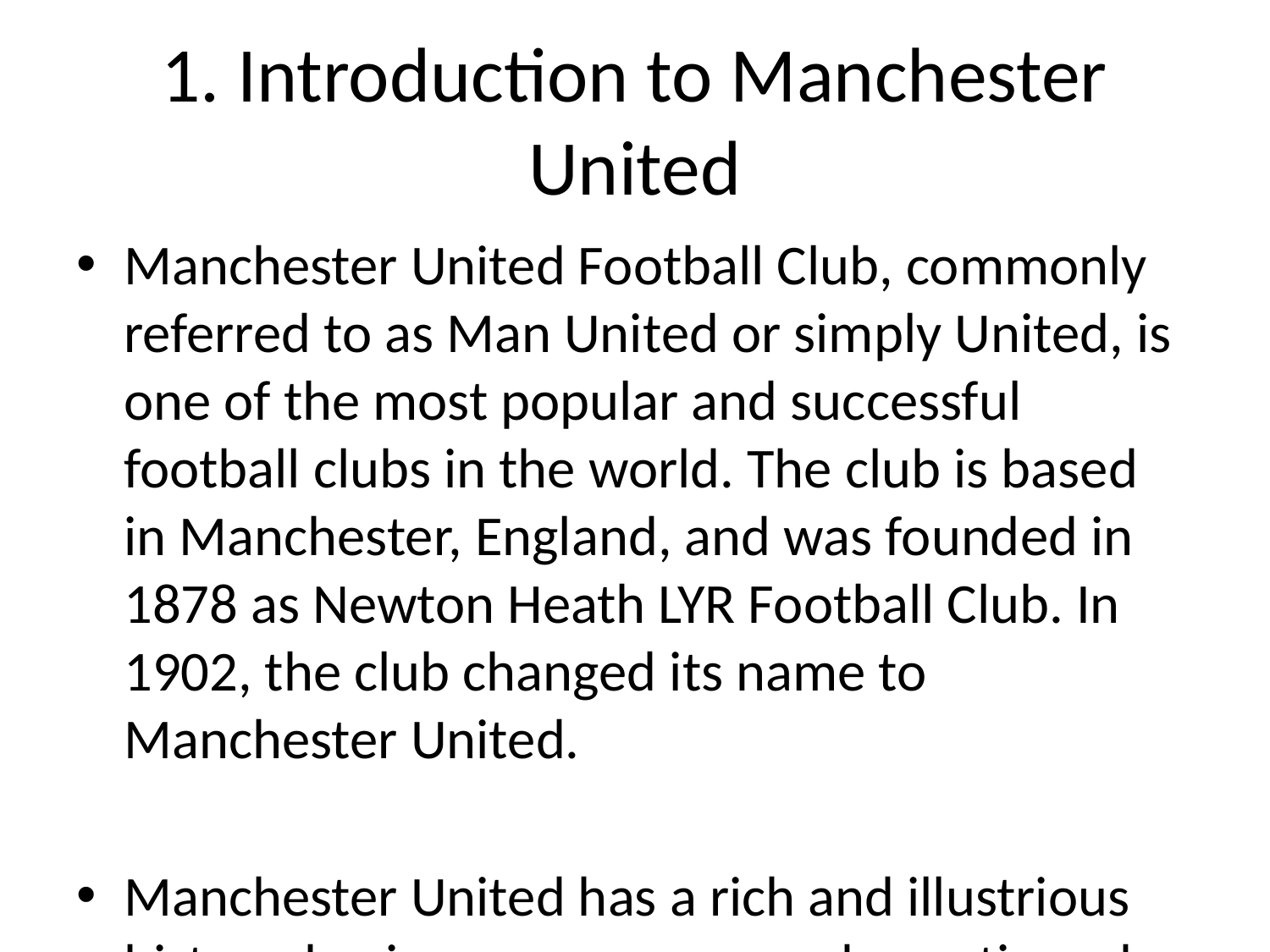

# 1. Introduction to Manchester United
Manchester United Football Club, commonly referred to as Man United or simply United, is one of the most popular and successful football clubs in the world. The club is based in Manchester, England, and was founded in 1878 as Newton Heath LYR Football Club. In 1902, the club changed its name to Manchester United.

Manchester United has a rich and illustrious history, having won numerous domestic and international honors. The club has won a record 20 English top-flight league titles, including 13 Premier League titles. Manchester United has also won 12 FA Cups, 5 League Cups, and 21 FA Community Shields. Internationally, the club has won 3 UEFA Champions League titles, 1 UEFA Europa League title, 1 UEFA Cup Winners' Cup, and 1 FIFA Club World Cup.

The club's home ground is Old Trafford, which has a seating capacity of over 74,000 spectators, making it one of the largest football stadiums in the United Kingdom. The club's traditional colors are red and white, and their nickname is "The Red Devils."

Manchester United has a massive global following and is renowned for its attacking style of play, as well as its ability to produce world-class talent through its youth academy, including legendary players such as Sir Bobby Charlton, George Best, Eric Cantona, Ryan Giggs, Paul Scholes, and Cristiano Ronaldo.

The club has had several iconic managers throughout its history, with the most successful being Sir Alex Ferguson, who managed the club from 1986 to 2013 and oversaw the most successful period in Manchester United's history.

Overall, Manchester United is a powerhouse in the world of football, with a rich history, a large and passionate fanbase, and a tradition of success both domestically and internationally.